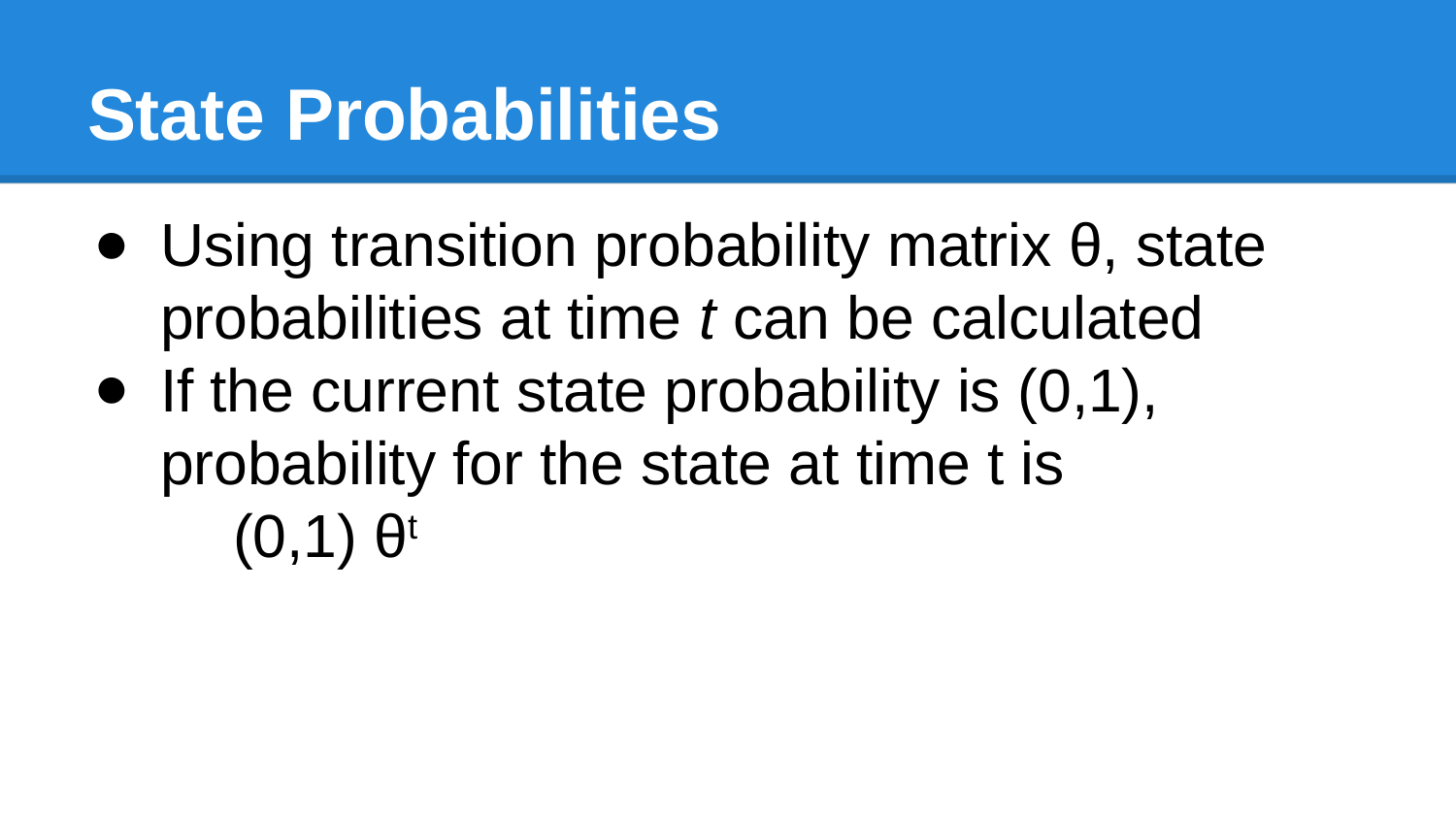

# State Probabilities
Using transition probability matrix θ, state probabilities at time t can be calculated
If the current state probability is (0,1), probability for the state at time t is
	(0,1) θt